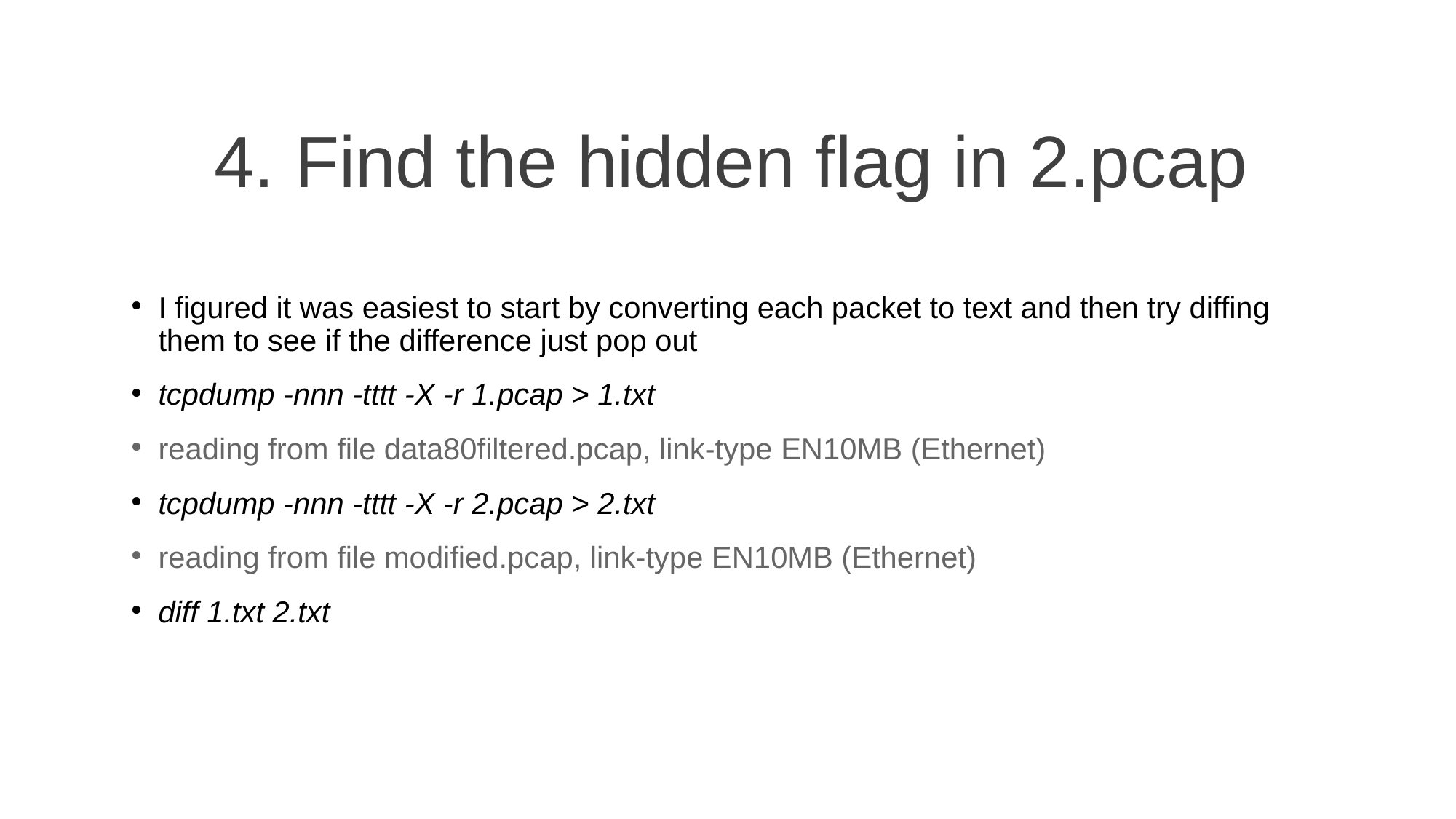

4. Find the hidden flag in 2.pcap
I figured it was easiest to start by converting each packet to text and then try diffing them to see if the difference just pop out
tcpdump -nnn -tttt -X -r 1.pcap > 1.txt
reading from file data80filtered.pcap, link-type EN10MB (Ethernet)
tcpdump -nnn -tttt -X -r 2.pcap > 2.txt
reading from file modified.pcap, link-type EN10MB (Ethernet)
diff 1.txt 2.txt